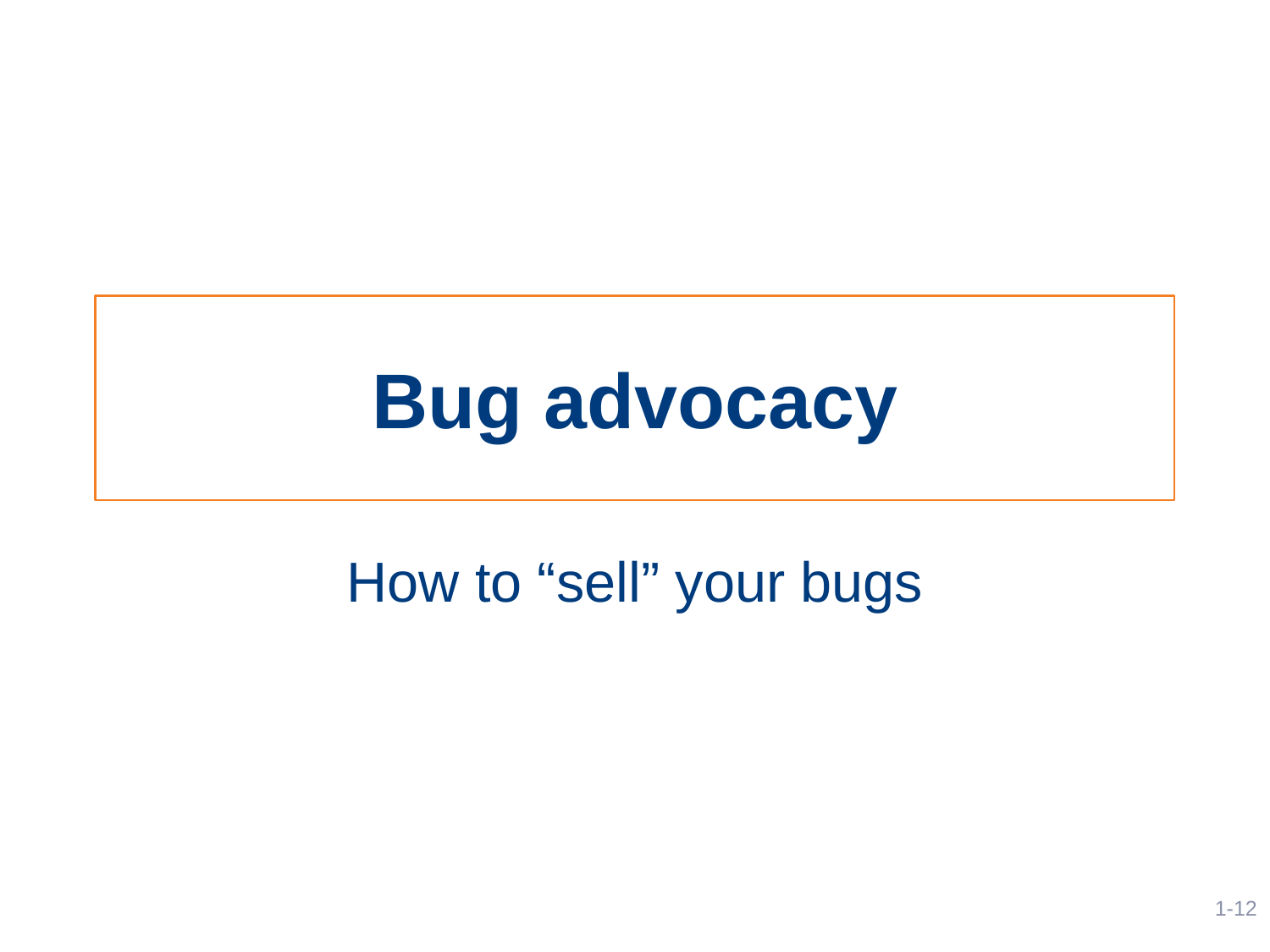

# Bug advocacy
How to “sell” your bugs
1-12